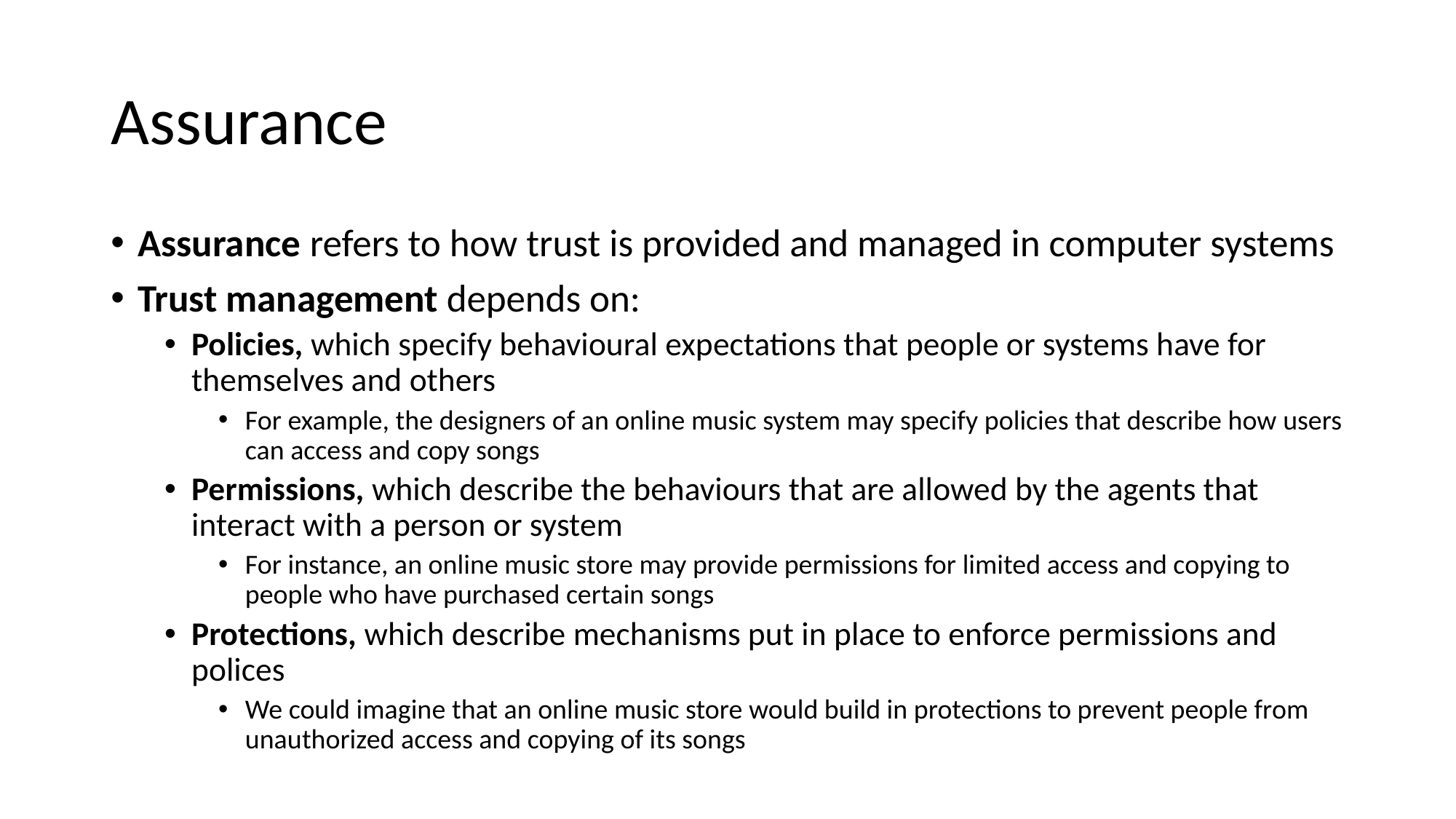

# Assurance
Assurance refers to how trust is provided and managed in computer systems
Trust management depends on:
Policies, which specify behavioural expectations that people or systems have for themselves and others
For example, the designers of an online music system may specify policies that describe how users can access and copy songs
Permissions, which describe the behaviours that are allowed by the agents that interact with a person or system
For instance, an online music store may provide permissions for limited access and copying to people who have purchased certain songs
Protections, which describe mechanisms put in place to enforce permissions and polices
We could imagine that an online music store would build in protections to prevent people from unauthorized access and copying of its songs